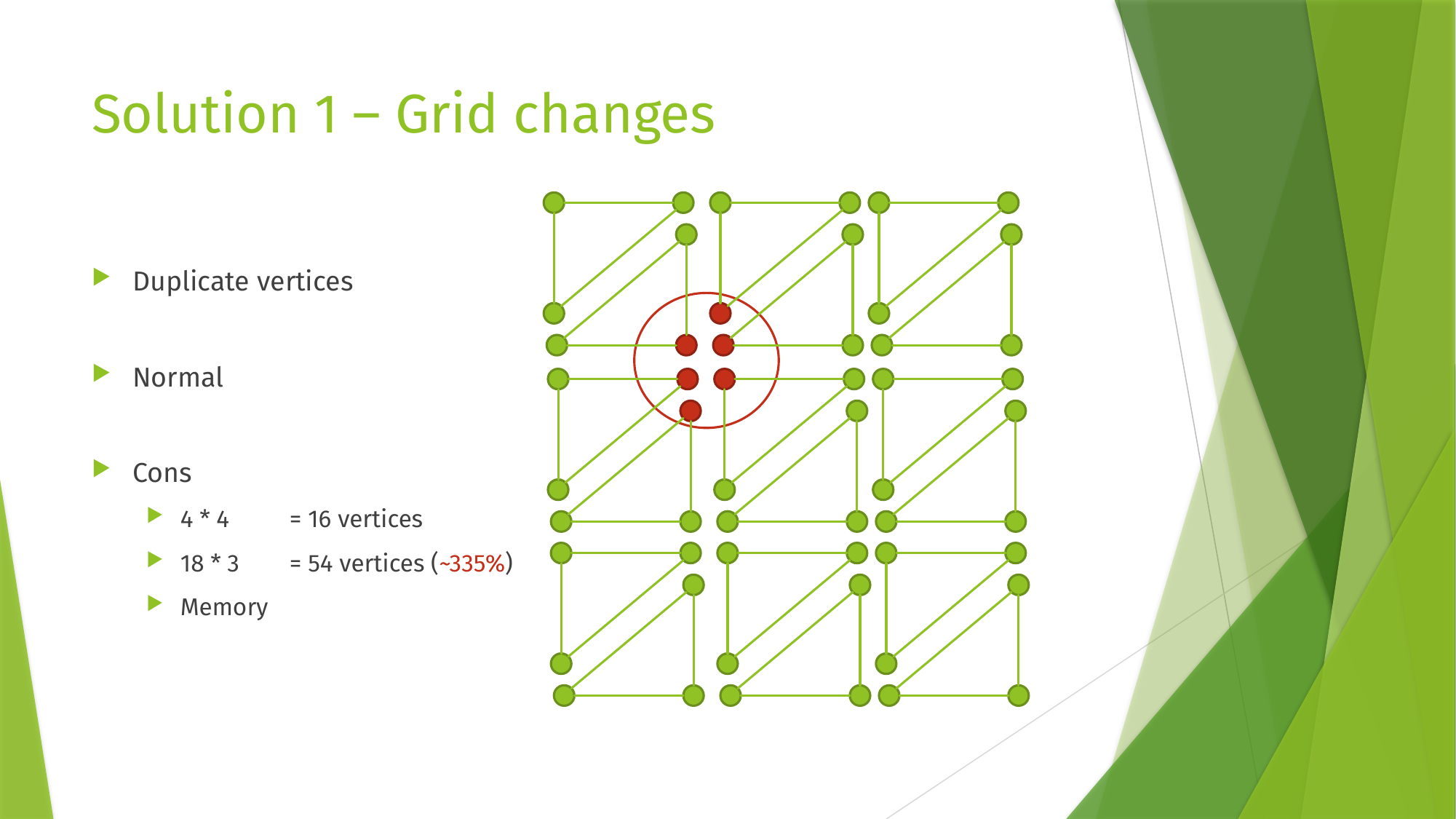

# Solution 1 – Grid changes

Duplicate vertices

Normal

Cons
4 * 4 	= 16 vertices
18 * 3 	= 54 vertices (~335%)
Memory